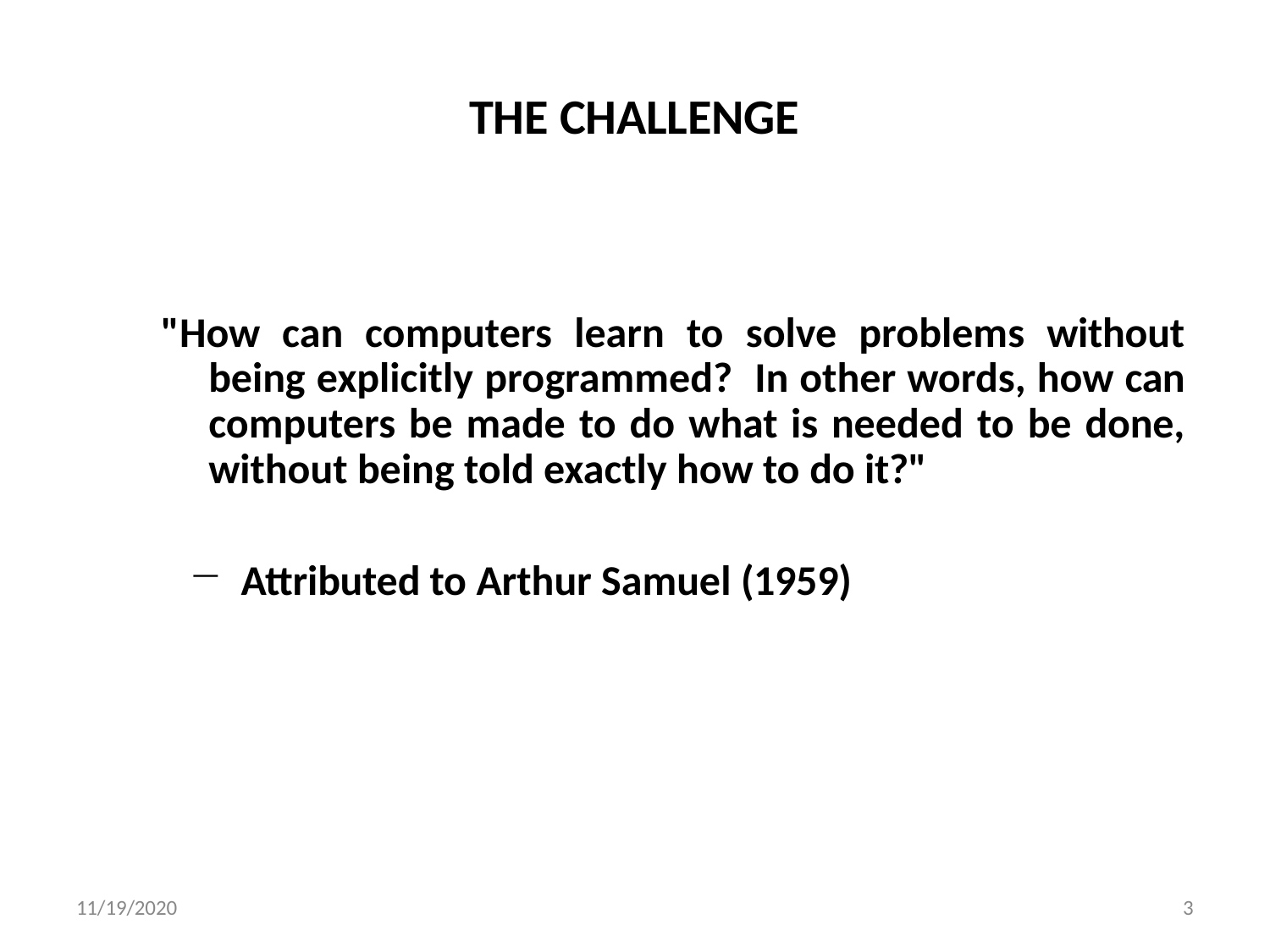

# THE CHALLENGE
"How  can  computers  learn  to  solve  problems  without being explicitly programmed?  In other words, how can computers be made to do what is needed to be done, without being told exactly how to do it?"

Attributed to Arthur Samuel (1959)
11/19/2020
3